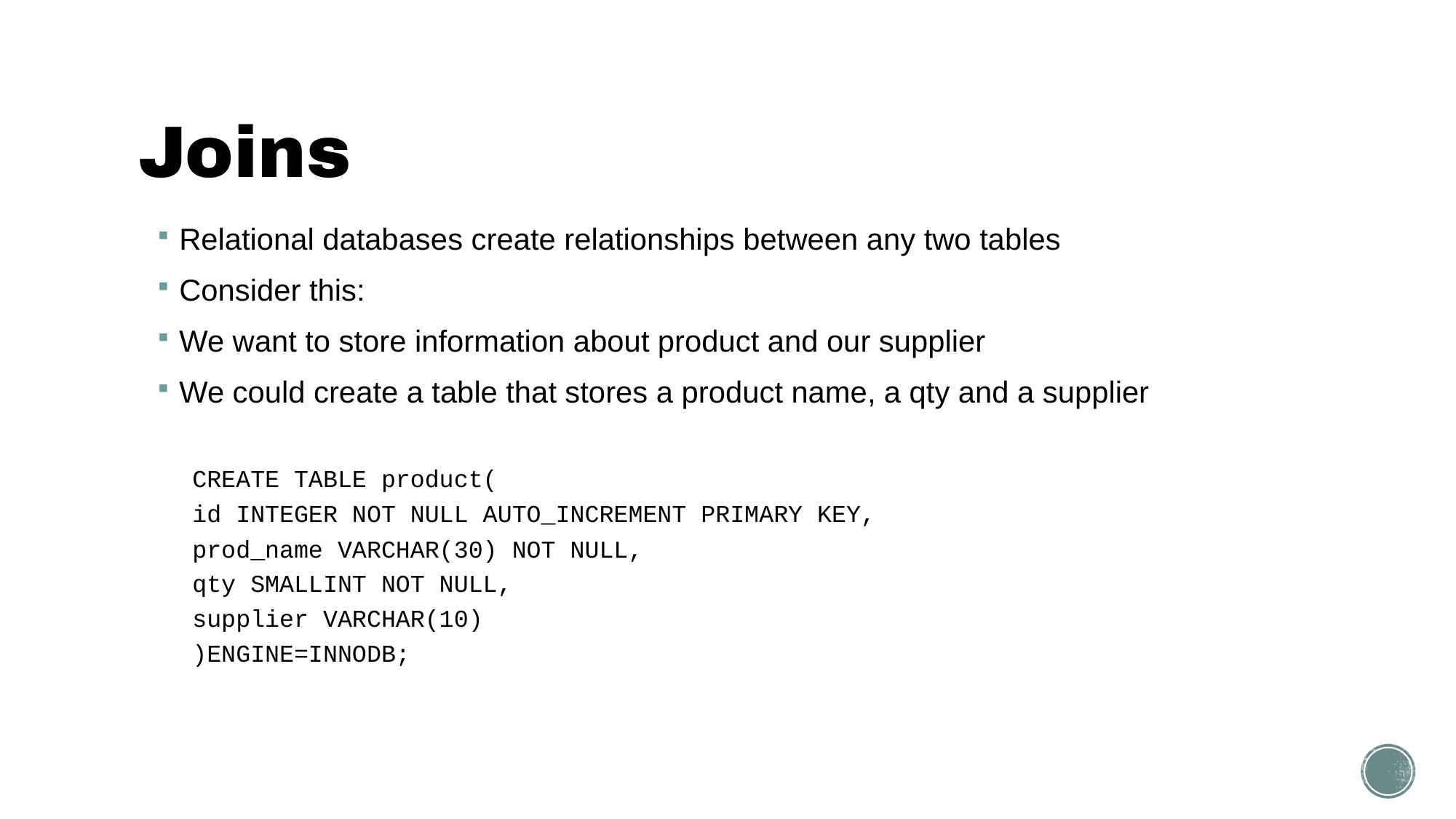

# Joins
Relational databases create relationships between any two tables
Consider this:
We want to store information about product and our supplier
We could create a table that stores a product name, a qty and a supplier

CREATE TABLE product(
id INTEGER NOT NULL AUTO_INCREMENT PRIMARY KEY,
prod_name VARCHAR(30) NOT NULL,
qty SMALLINT NOT NULL,
supplier VARCHAR(10)
)ENGINE=INNODB;